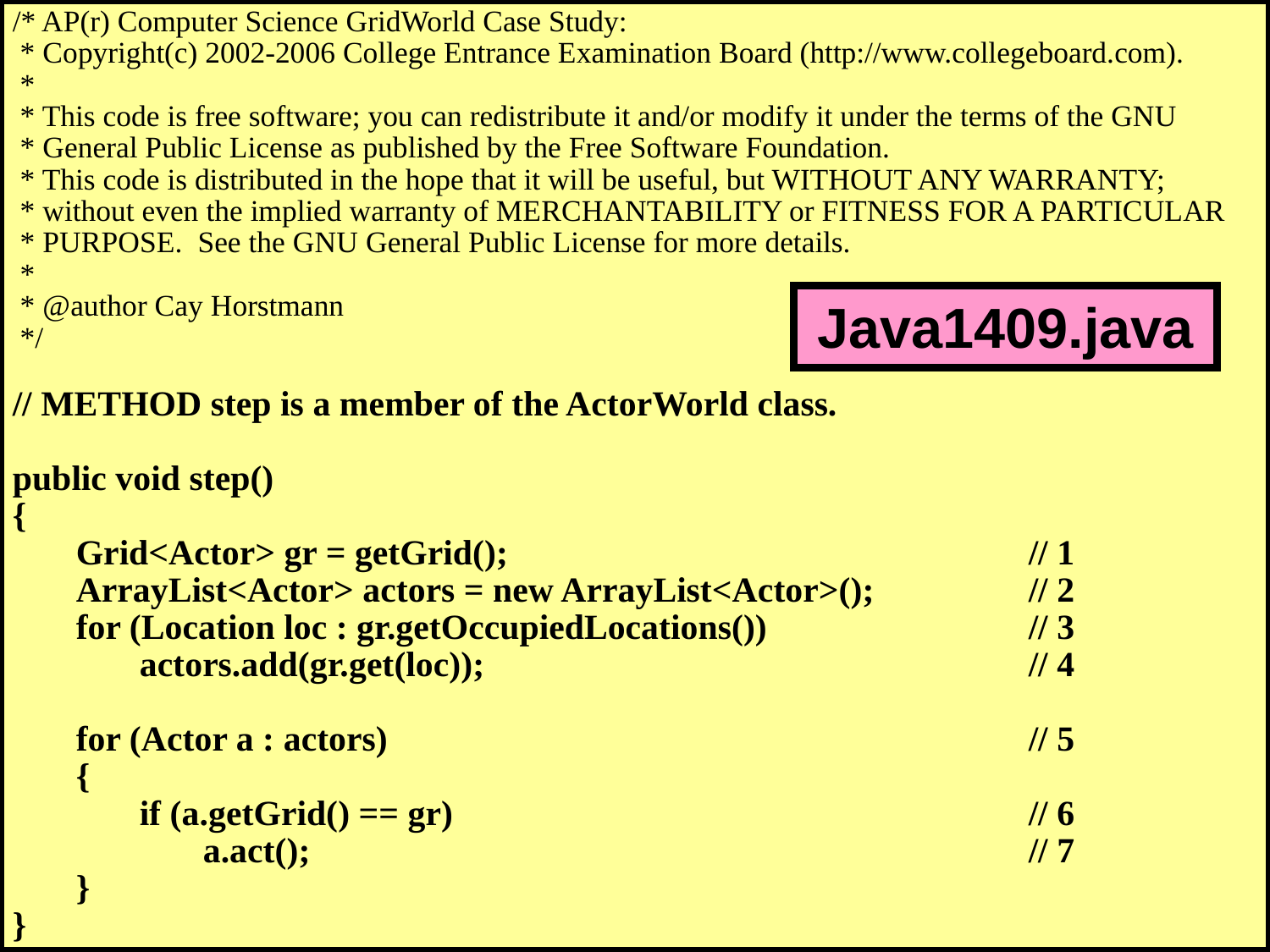

/* AP(r) Computer Science GridWorld Case Study:
 * Copyright(c) 2002-2006 College Entrance Examination Board (http://www.collegeboard.com).
 *
 * This code is free software; you can redistribute it and/or modify it under the terms of the GNU
 * General Public License as published by the Free Software Foundation.
 * This code is distributed in the hope that it will be useful, but WITHOUT ANY WARRANTY;
 * without even the implied warranty of MERCHANTABILITY or FITNESS FOR A PARTICULAR
 * PURPOSE.  See the GNU General Public License for more details.
 *
 * @author Cay Horstmann
 */

// METHOD step is a member of the ActorWorld class.

public void step()
{
	Grid<Actor> gr = getGrid();							// 1
	ArrayList<Actor> actors = new ArrayList<Actor>();		// 2
	for (Location loc : gr.getOccupiedLocations())			// 3
		actors.add(gr.get(loc));							// 4

	for (Actor a : actors)									// 5
	{
		if (a.getGrid() == gr)								// 6
			a.act();										// 7
	}
}
Java1409.java